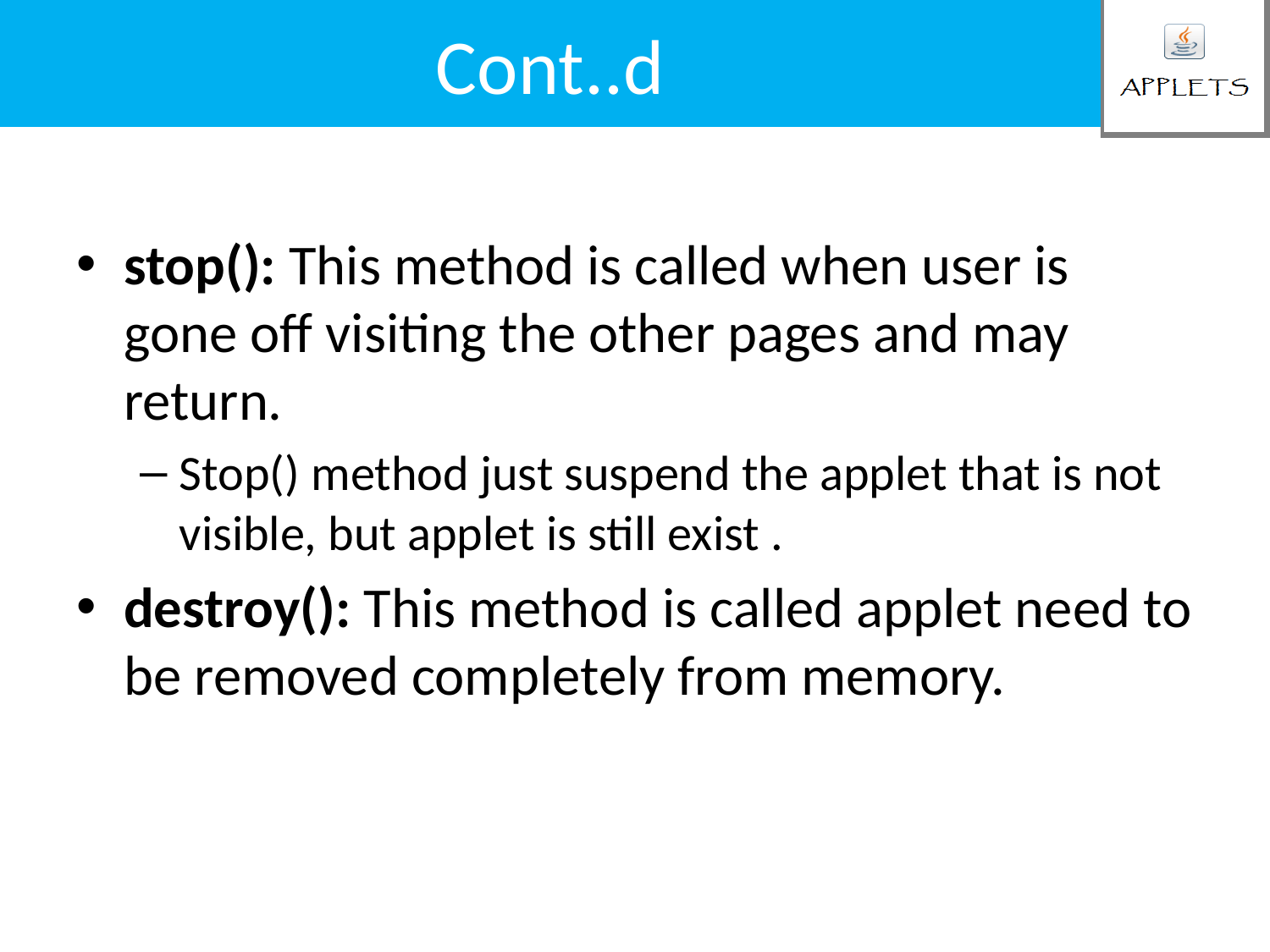

# Cont..d
stop(): This method is called when user is gone off visiting the other pages and may return.
Stop() method just suspend the applet that is not visible, but applet is still exist .
destroy(): This method is called applet need to be removed completely from memory.